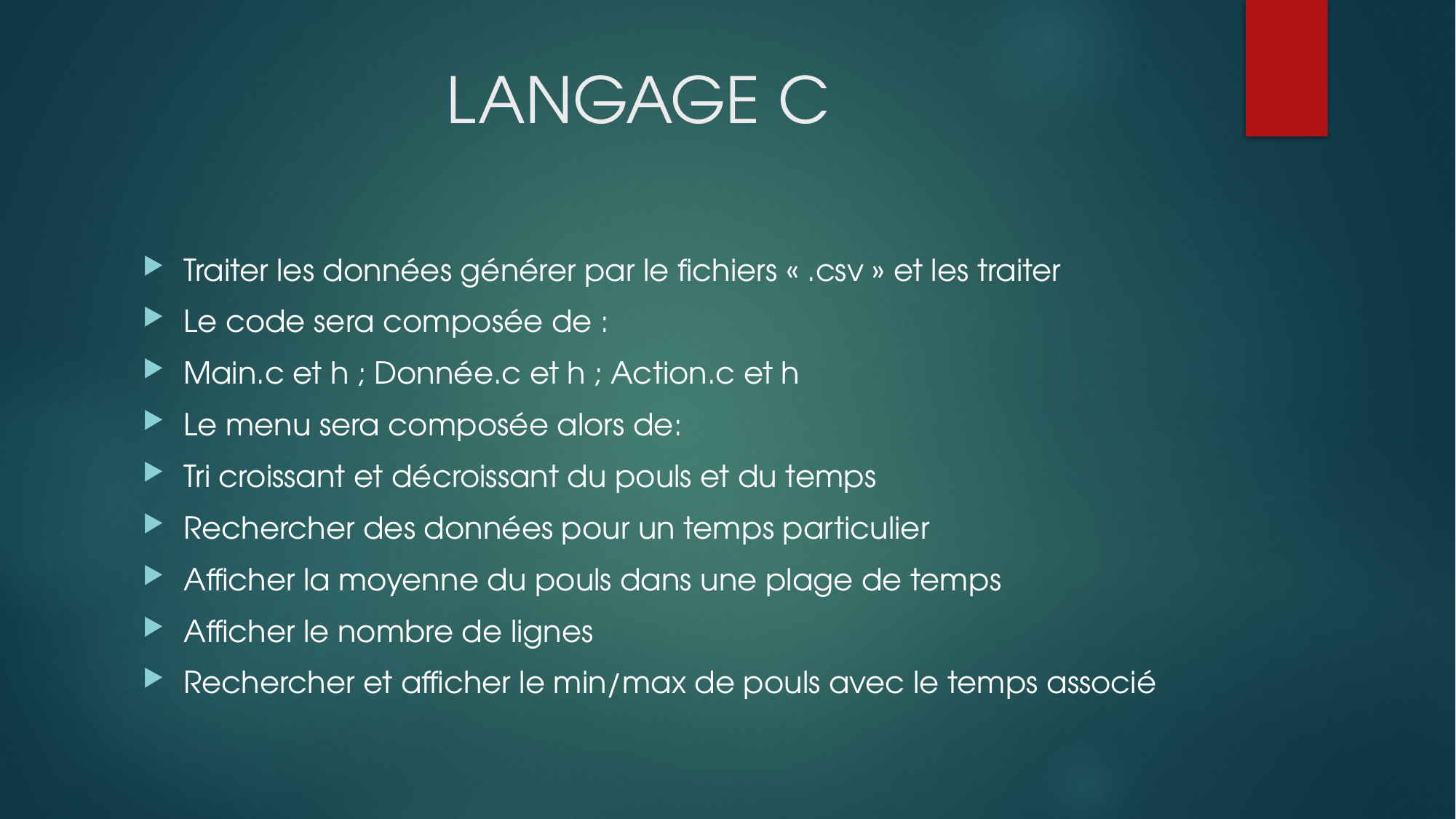

# LANGAGE C
Traiter les données générer par le fichiers « .csv » et les traiter
Le code sera composée de :
Main.c et h ; Donnée.c et h ; Action.c et h
Le menu sera composée alors de:
Tri croissant et décroissant du pouls et du temps
Rechercher des données pour un temps particulier
Afficher la moyenne du pouls dans une plage de temps
Afficher le nombre de lignes
Rechercher et afficher le min/max de pouls avec le temps associé